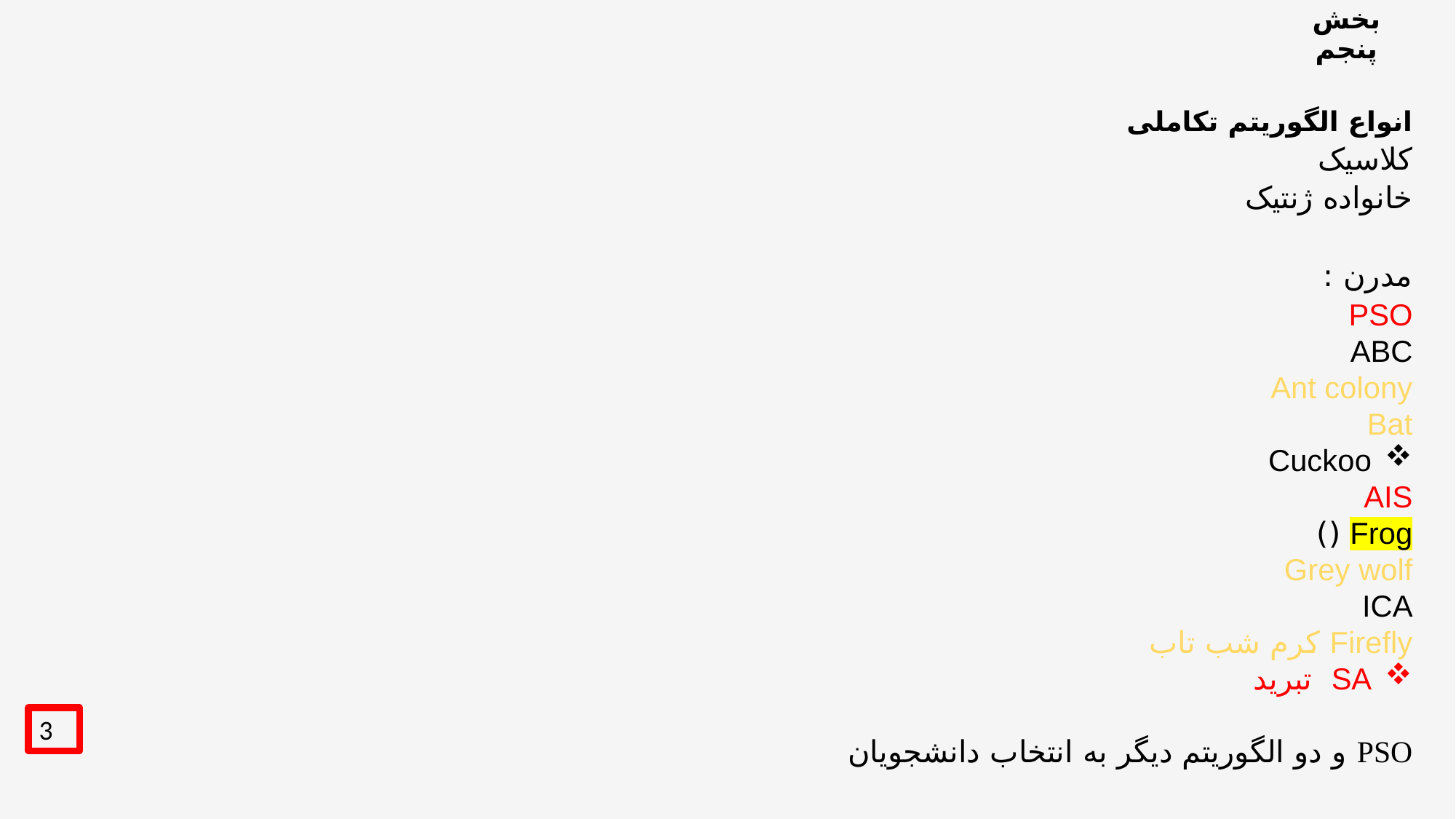

# بخش پنجم
انواع الگوریتم تکاملی
کلاسیک
خانواده ژنتیک

مدرن :
PSO
ABC
Ant colony
Bat
Cuckoo
AIS
Frog ()
Grey wolf
ICA
Firefly کرم شب تاب
SA  تبرید

PSO و دو الگوریتم دیگر به انتخاب دانشجویان

3